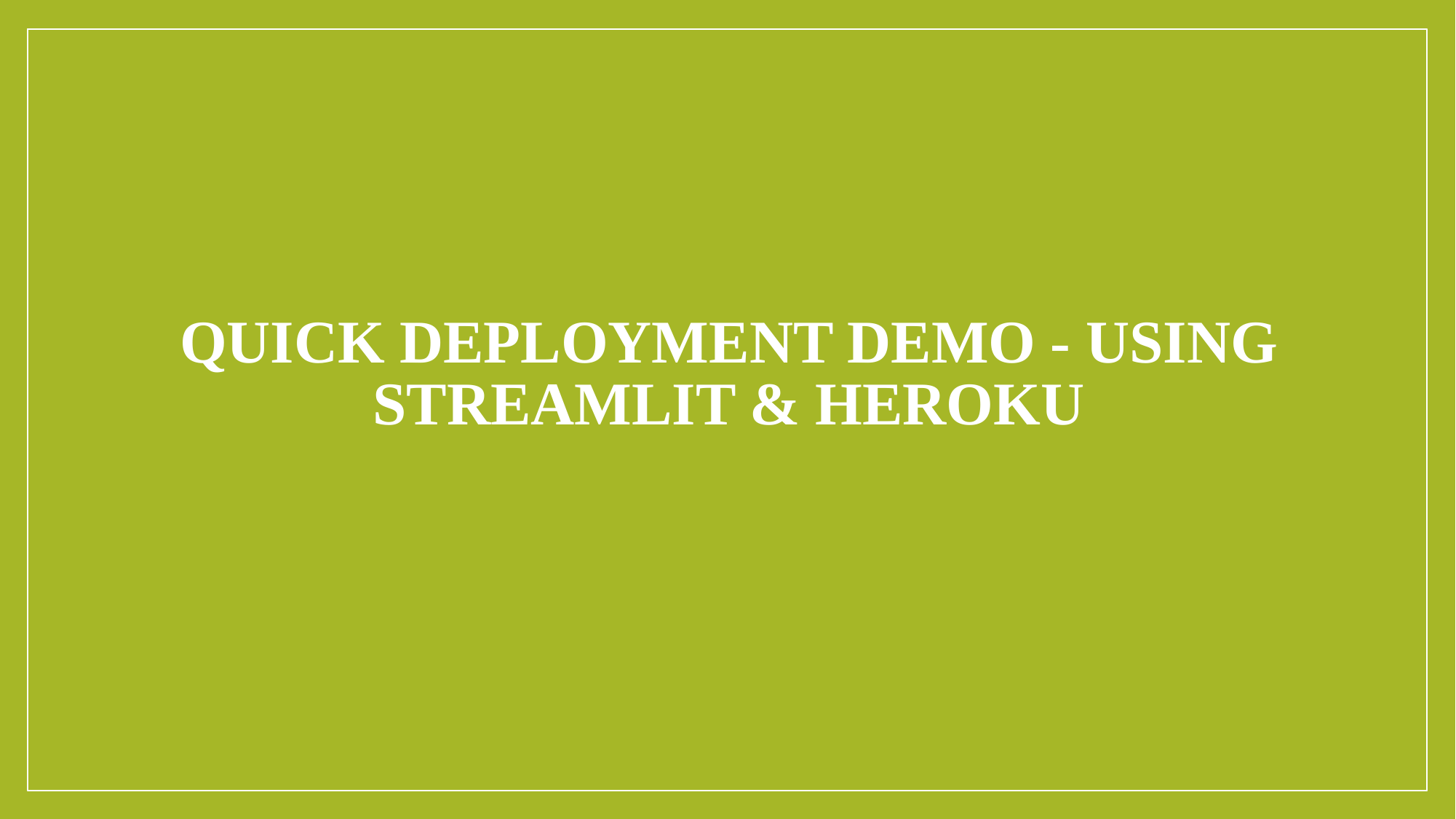

# Quick Deployment Demo - Using streamlit & Heroku